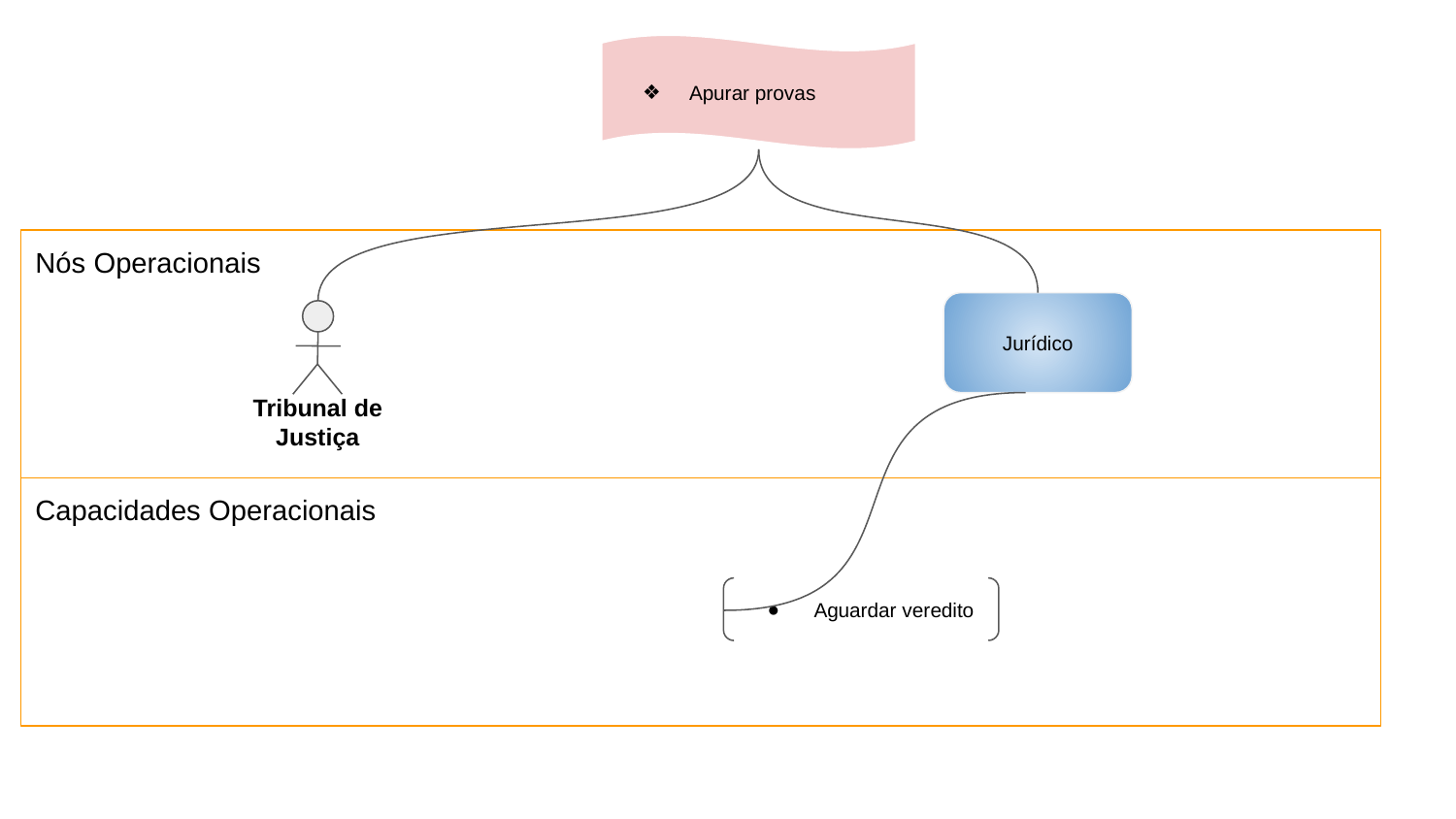

Apurar provas
Nós Operacionais
Jurídico

Tribunal de Justiça
Capacidades Operacionais

Aguardar veredito